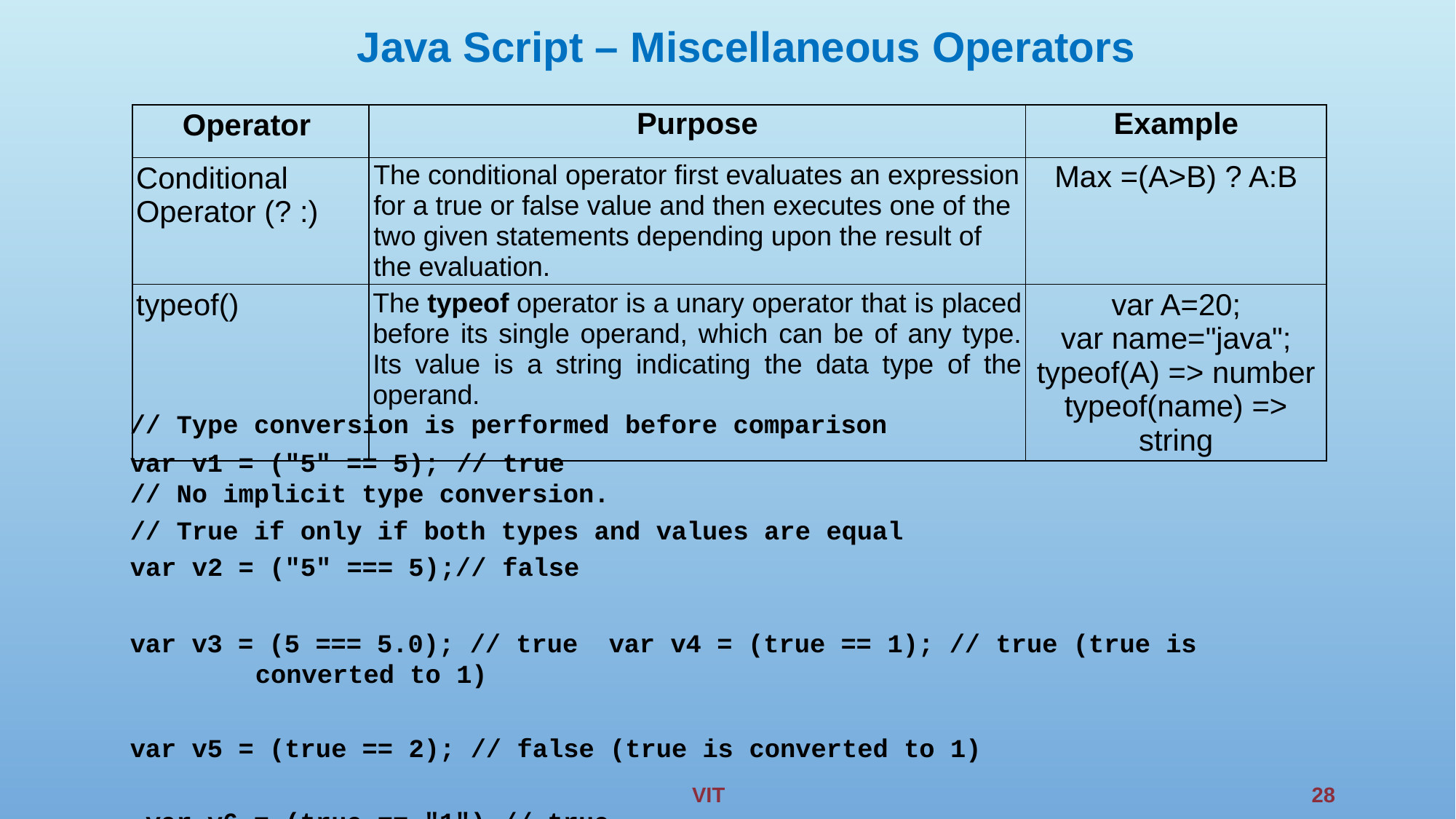

Java Script – Miscellaneous Operators
| Operator | Purpose | Example |
| --- | --- | --- |
| Conditional Operator (? :) | The conditional operator first evaluates an expression for a true or false value and then executes one of the two given statements depending upon the result of the evaluation. | Max =(A>B) ? A:B |
| typeof() | The typeof operator is a unary operator that is placed before its single operand, which can be of any type. Its value is a string indicating the data type of the operand. | var A=20; var name="java"; typeof(A) => number typeof(name) => string |
// Type conversion is performed before comparison
var v1 = ("5" == 5); // true
// No implicit type conversion.
// True if only if both types and values are equal
var v2 = ("5" === 5);// false

var v3 = (5 === 5.0); // true  var v4 = (true == 1); // true (true is           converted to 1)
var v5 = (true == 2); // false (true is converted to 1)
 var v6 = (true == "1") // true
VIT
28